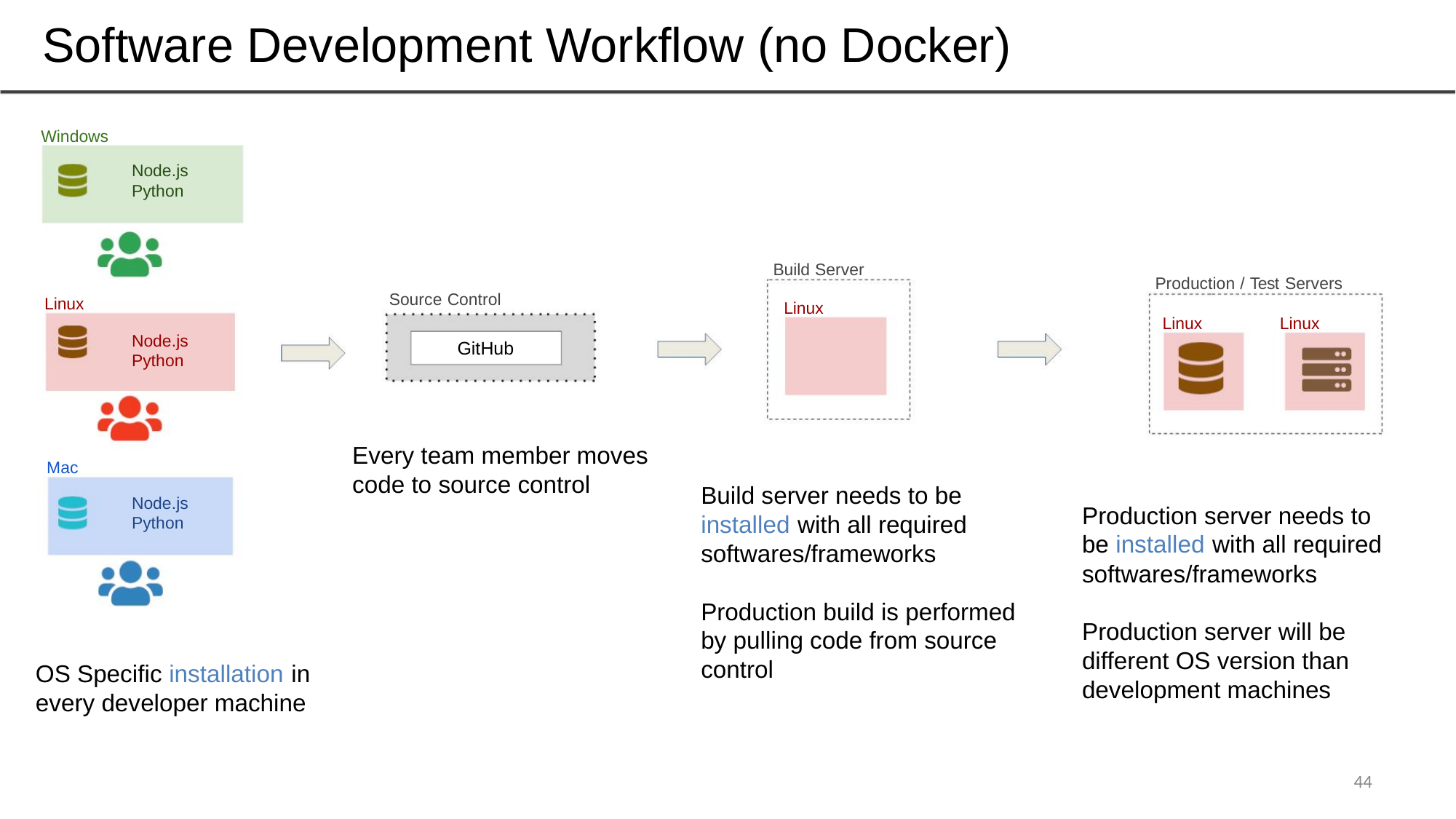

Software Development Workflow (no Docker)
Windows
Node.js
Python
Build Server
Production / Test Servers
Linux Linux
Source Control
Linux
Linux
Node.js
Python
GitHub
Every team member moves
code to source control
Mac
Build server needs to be
installed with all required
softwares/frameworks
Node.js
Python
Production server needs to
be installed with all required
softwares/frameworks
Production build is performed
by pulling code from source
control
Production server will be
different OS version than
development machines
OS Specific installation in
every developer machine
44